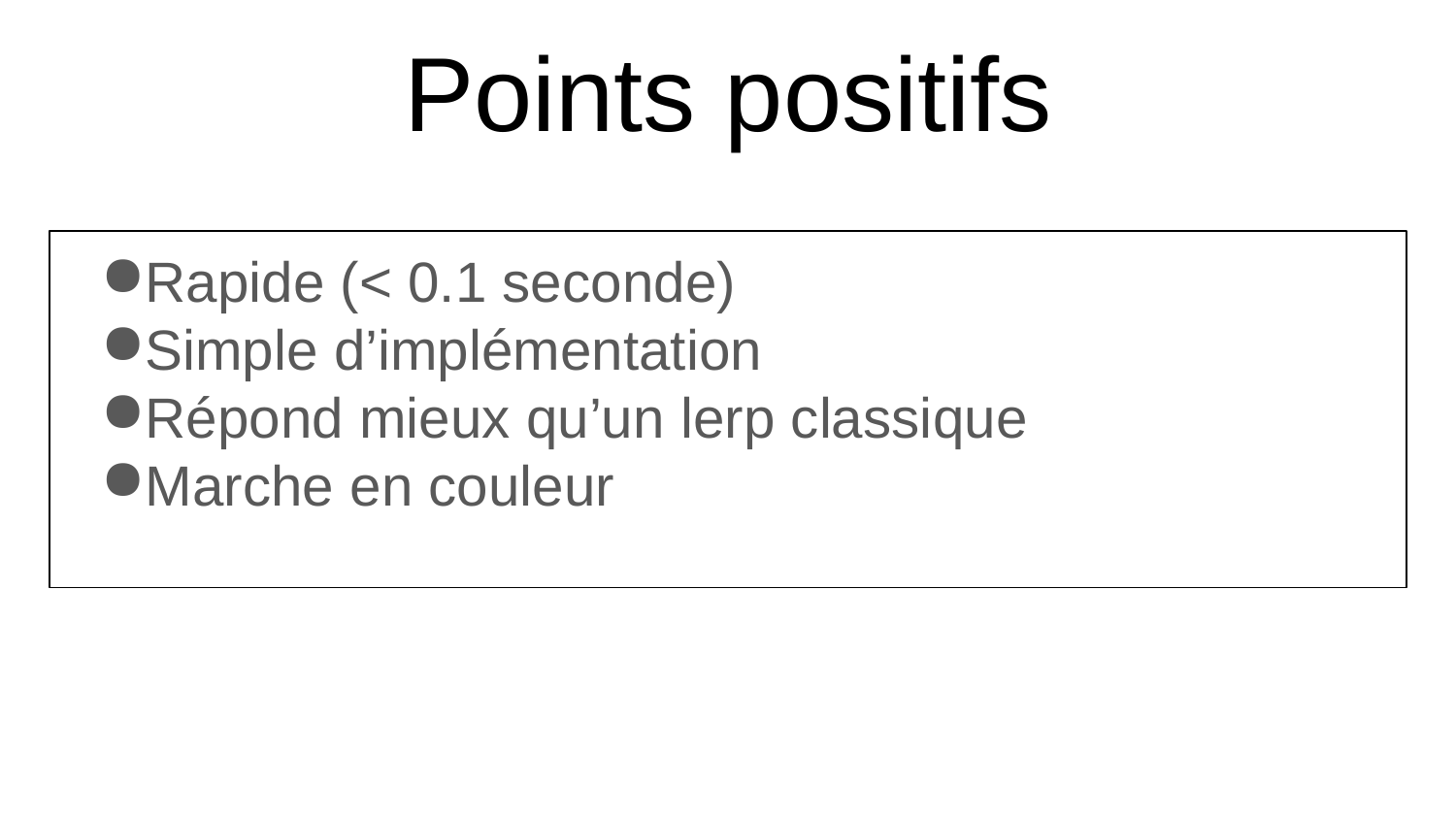

# Points positifs
Rapide (< 0.1 seconde)
Simple d’implémentation
Répond mieux qu’un lerp classique
Marche en couleur